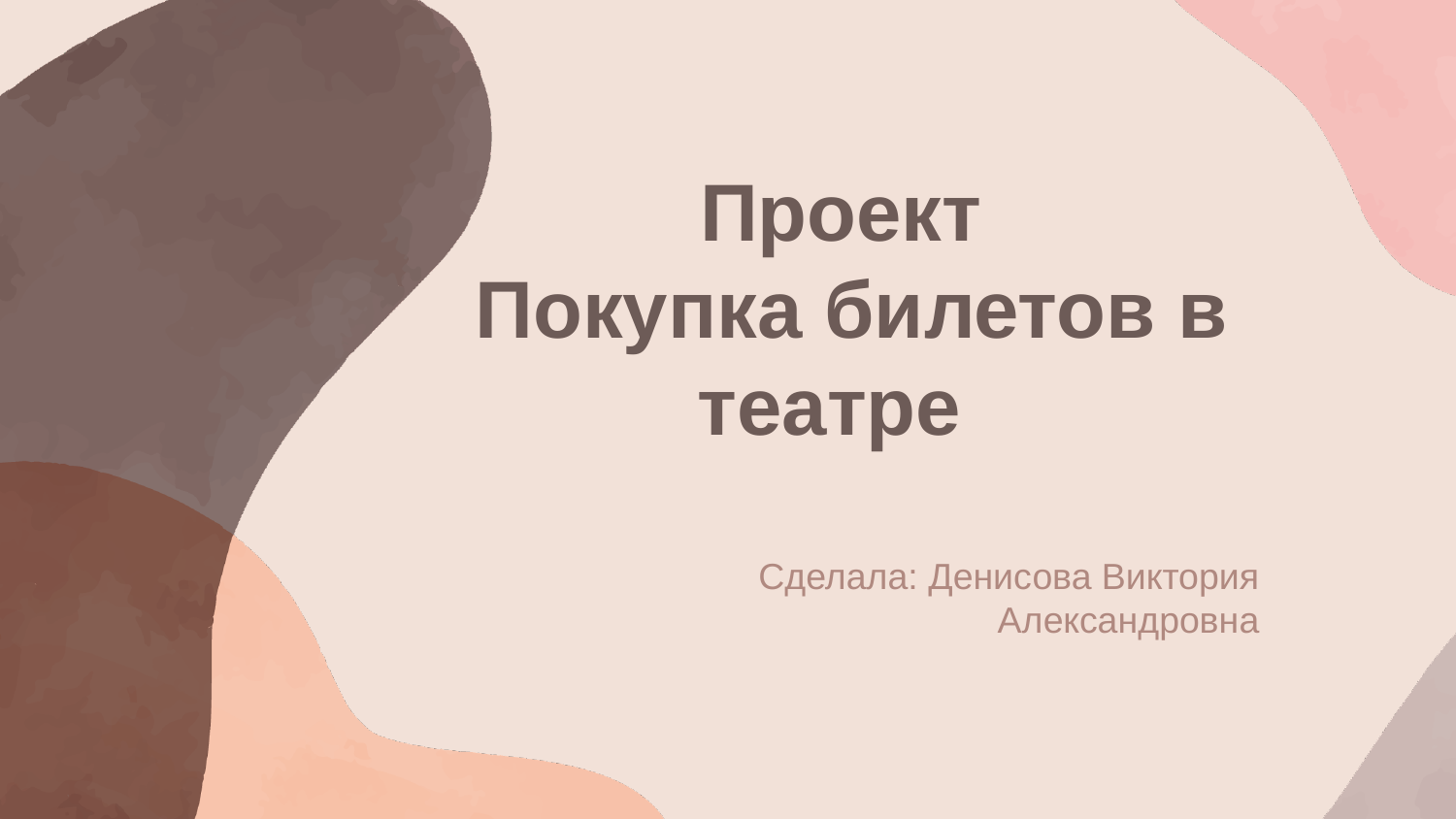

# Проект Покупка билетов в театре
Сделала: Денисова Виктория Александровна